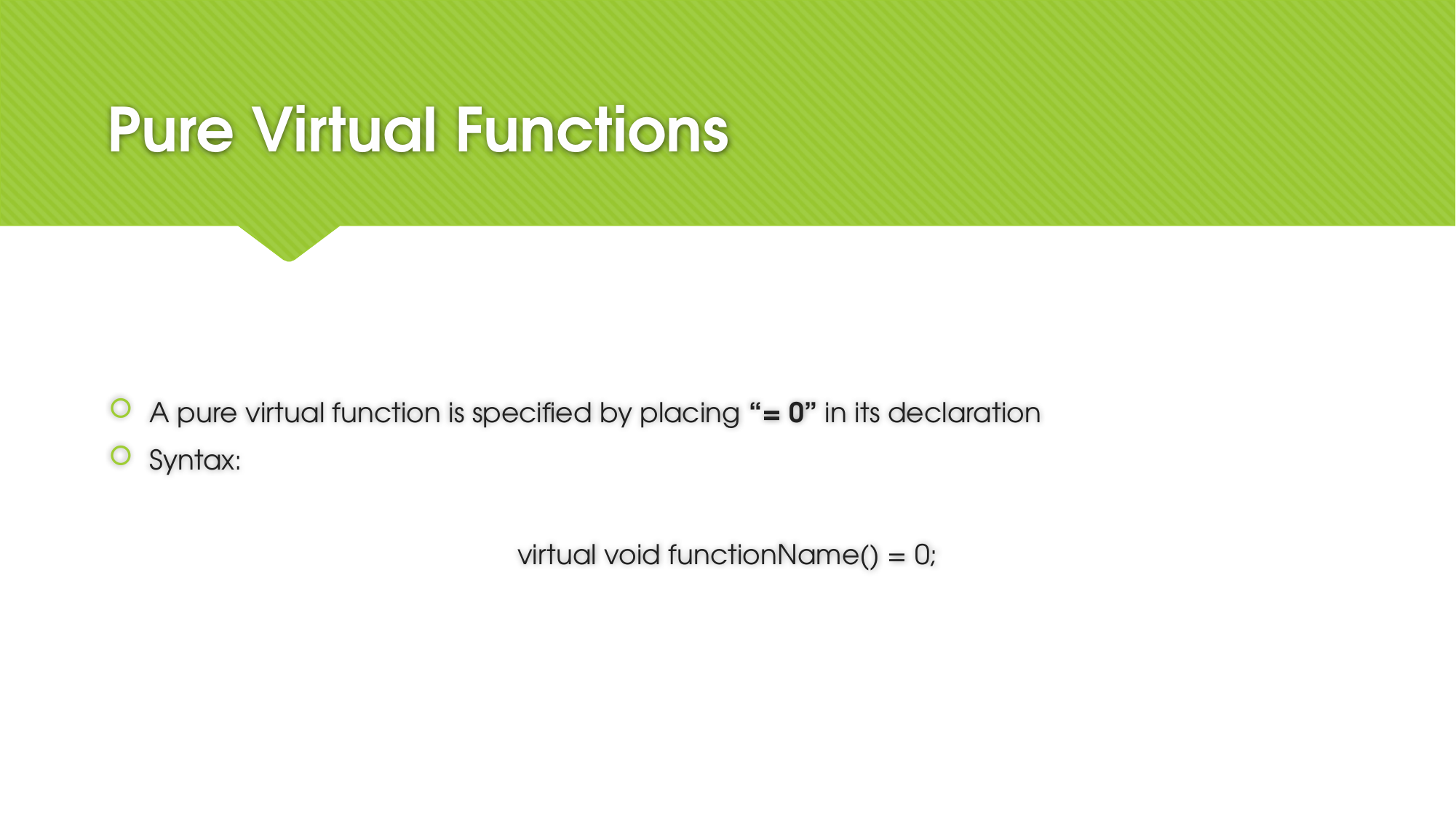

# Pure Virtual Functions
A pure virtual function is specified by placing “= 0” in its declaration
Syntax:

virtual void functionName() = 0;